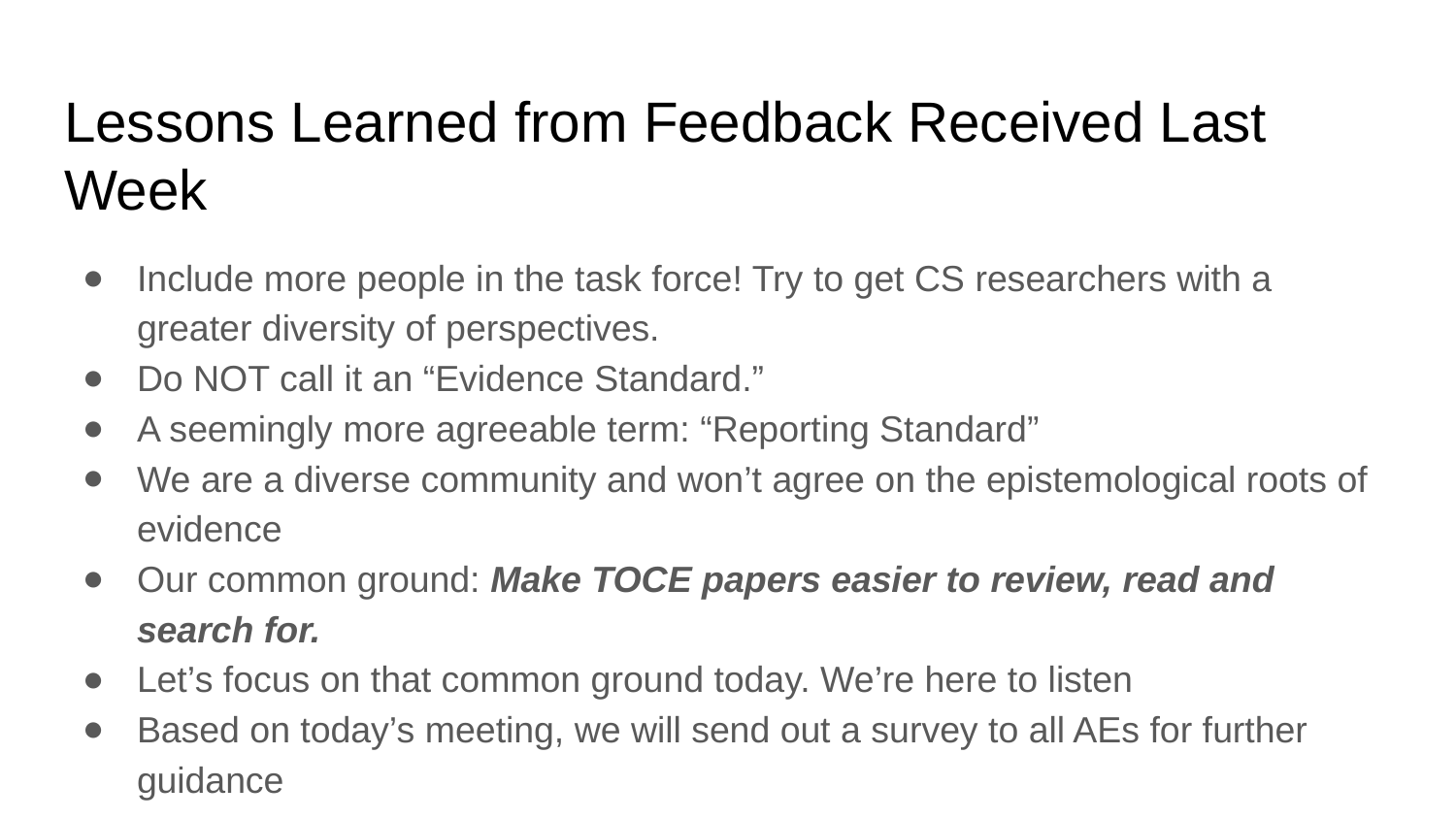

# Lessons Learned from Feedback Received Last Week
Include more people in the task force! Try to get CS researchers with a greater diversity of perspectives.
Do NOT call it an “Evidence Standard.”
A seemingly more agreeable term: “Reporting Standard”
We are a diverse community and won’t agree on the epistemological roots of evidence
Our common ground: Make TOCE papers easier to review, read and search for.
Let’s focus on that common ground today. We’re here to listen
Based on today’s meeting, we will send out a survey to all AEs for further guidance